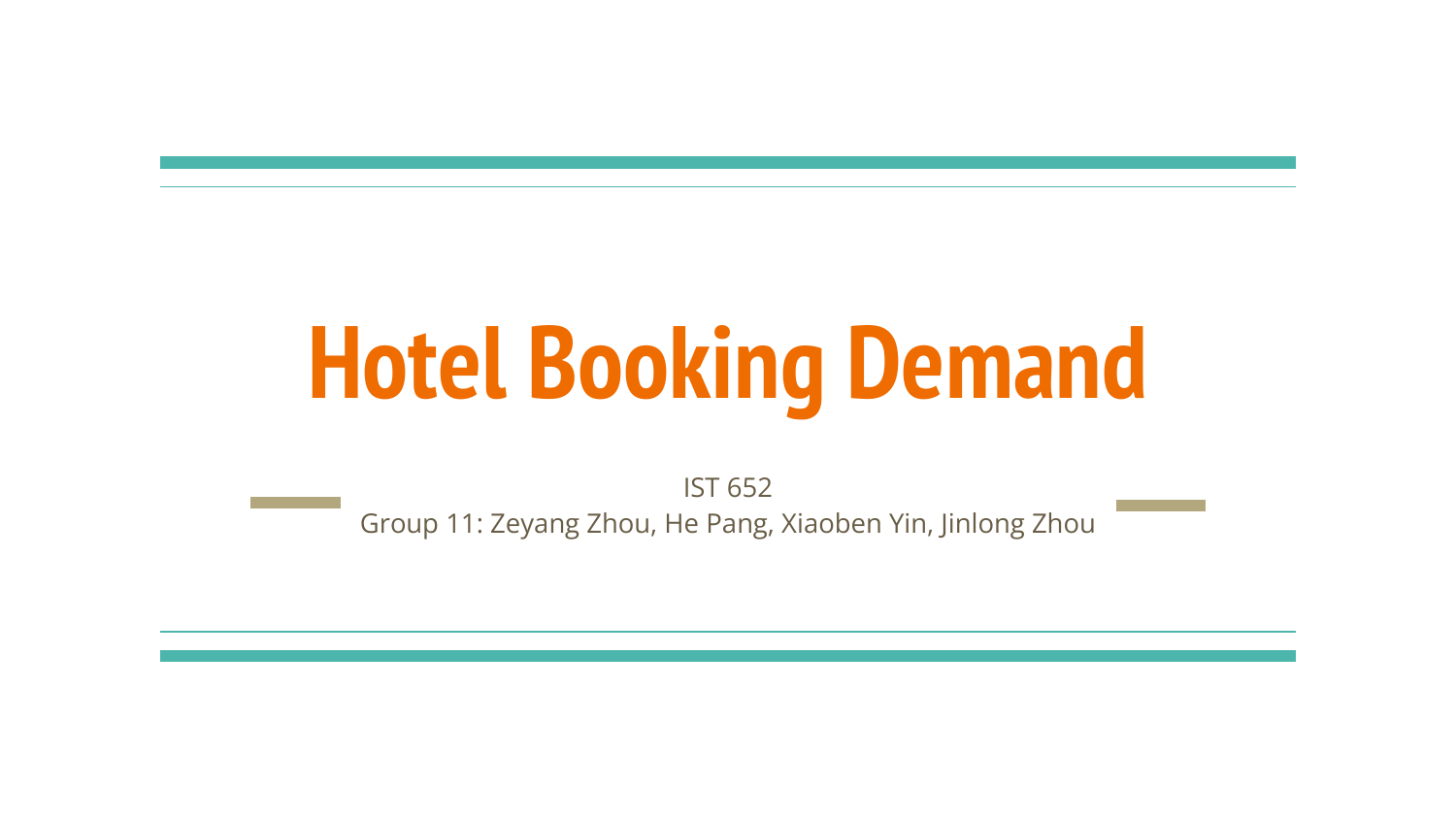

# Hotel Booking Demand
IST 652
Group 11: Zeyang Zhou, He Pang, Xiaoben Yin, Jinlong Zhou